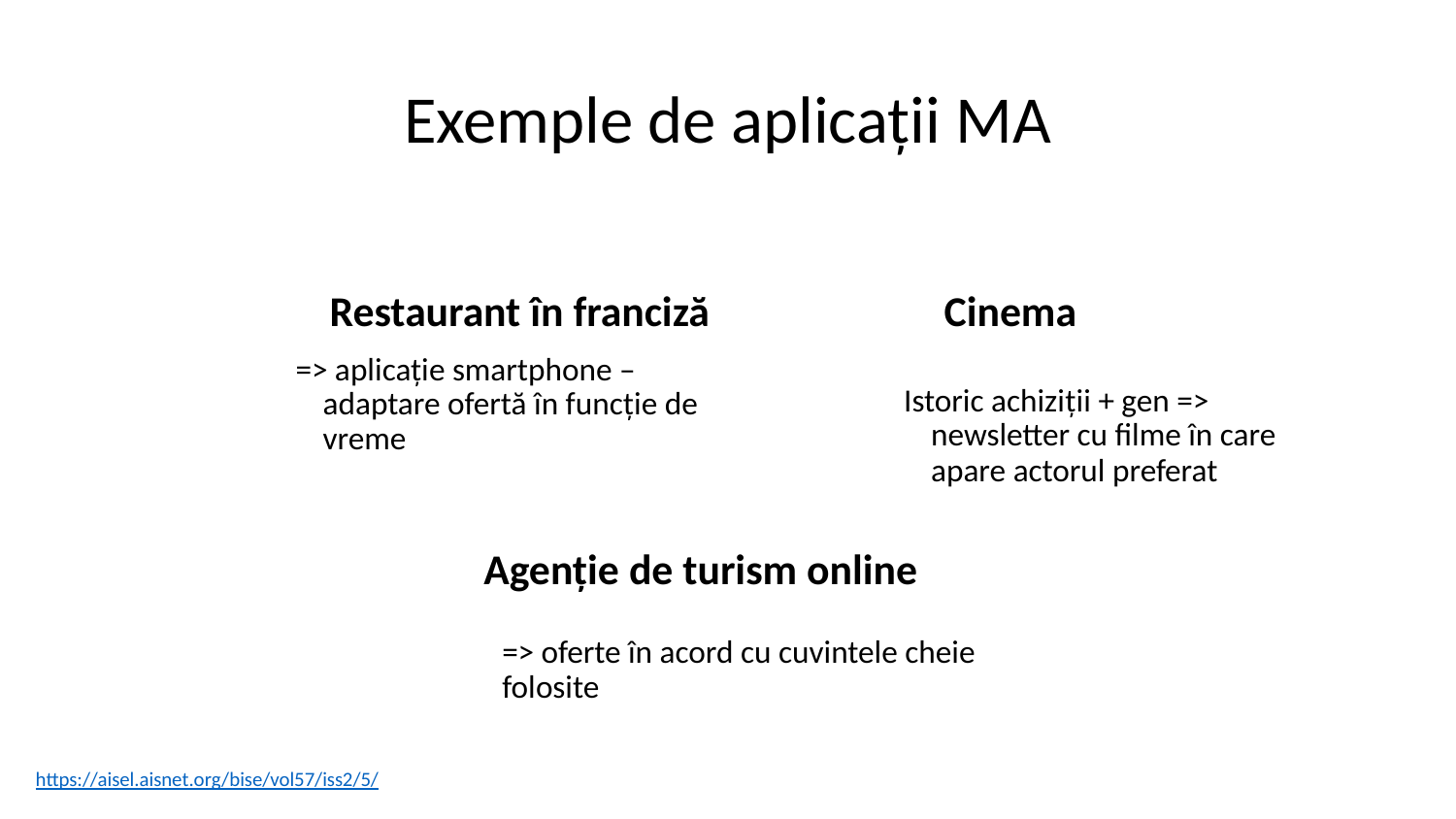

# Exemple de aplicații MA
Restaurant în franciză
Cinema
=> aplicație smartphone – adaptare ofertă în funcție de vreme
Istoric achiziții + gen => newsletter cu filme în care apare actorul preferat
Agenție de turism online
=> oferte în acord cu cuvintele cheie folosite

https://aisel.aisnet.org/bise/vol57/iss2/5/